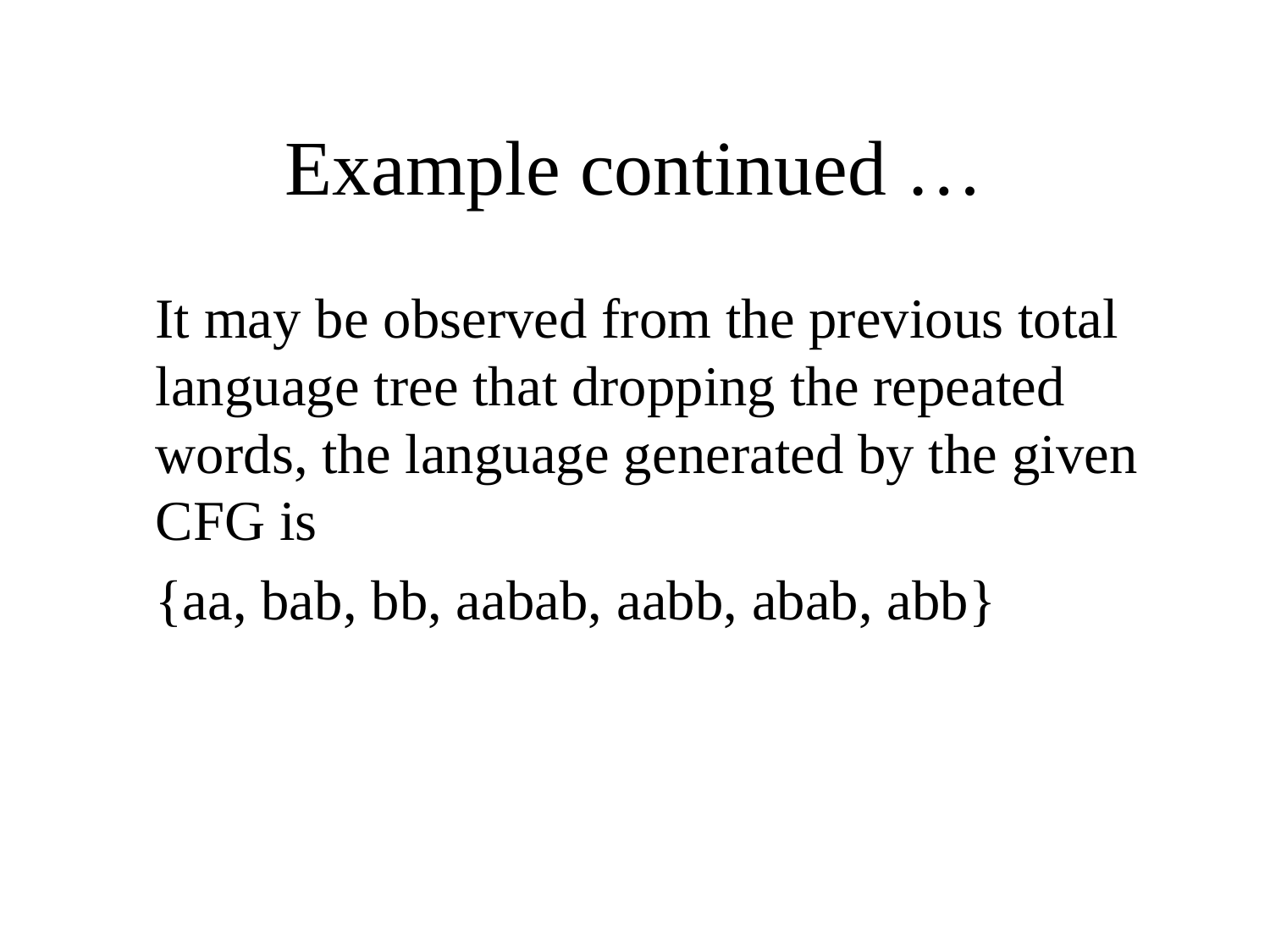

# Example continued …
	It may be observed from the previous total language tree that dropping the repeated words, the language generated by the given CFG is
	{aa, bab, bb, aabab, aabb, abab, abb}